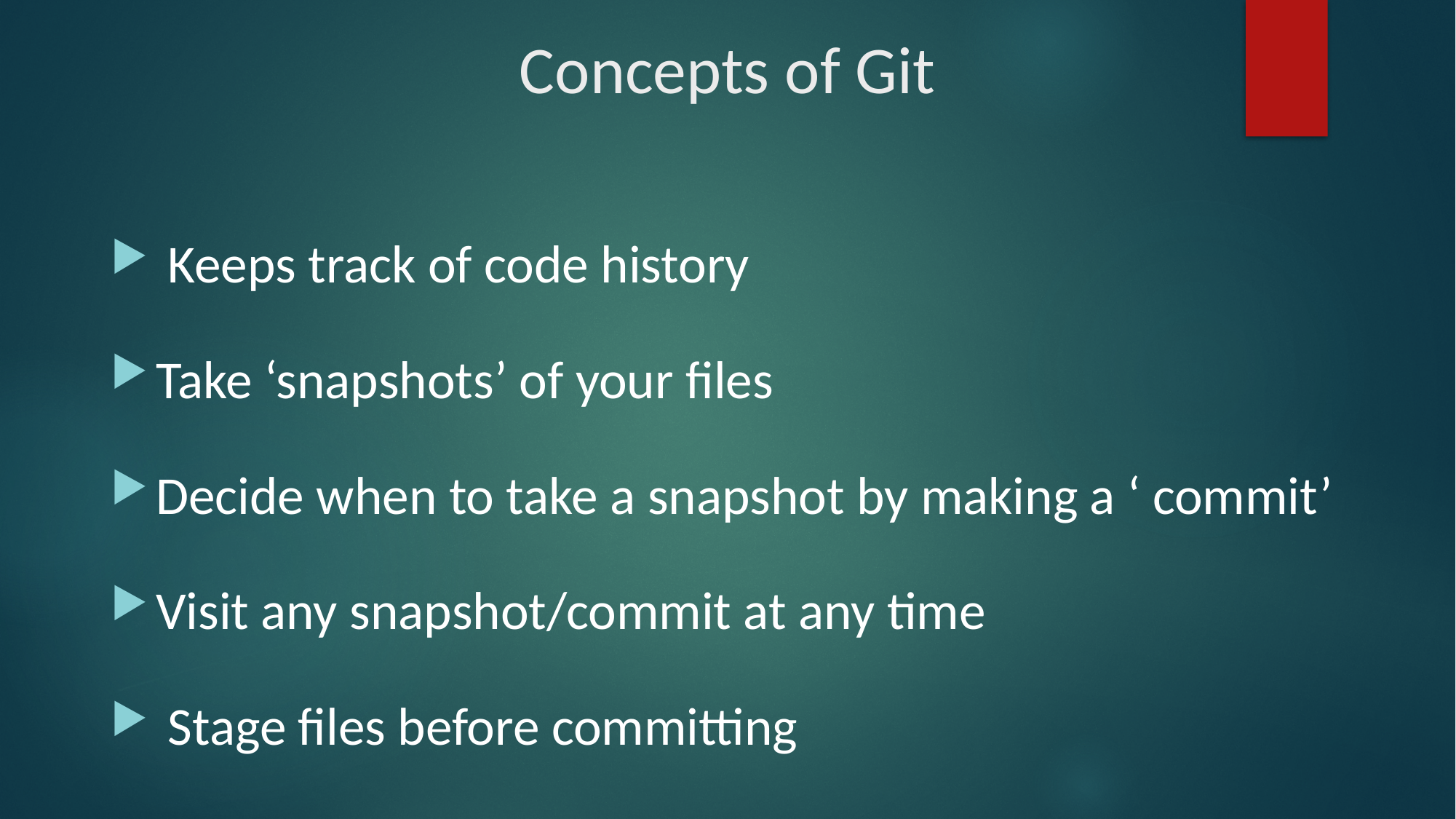

# Concepts of Git
 Keeps track of code history
Take ‘snapshots’ of your files
Decide when to take a snapshot by making a ‘ commit’
Visit any snapshot/commit at any time
 Stage files before committing